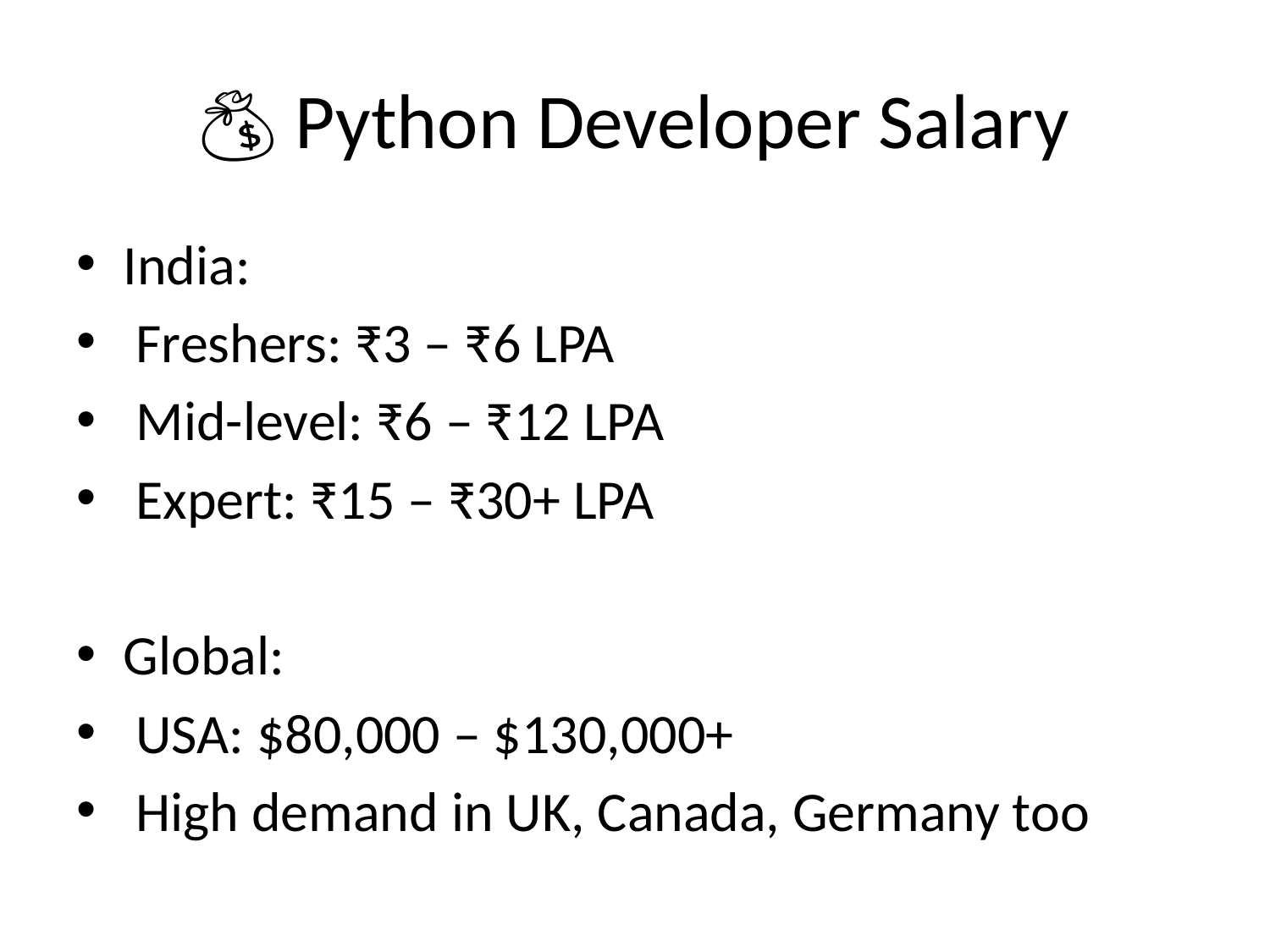

# 💰 Python Developer Salary
India:
 Freshers: ₹3 – ₹6 LPA
 Mid-level: ₹6 – ₹12 LPA
 Expert: ₹15 – ₹30+ LPA

Global:
 USA: $80,000 – $130,000+
 High demand in UK, Canada, Germany too